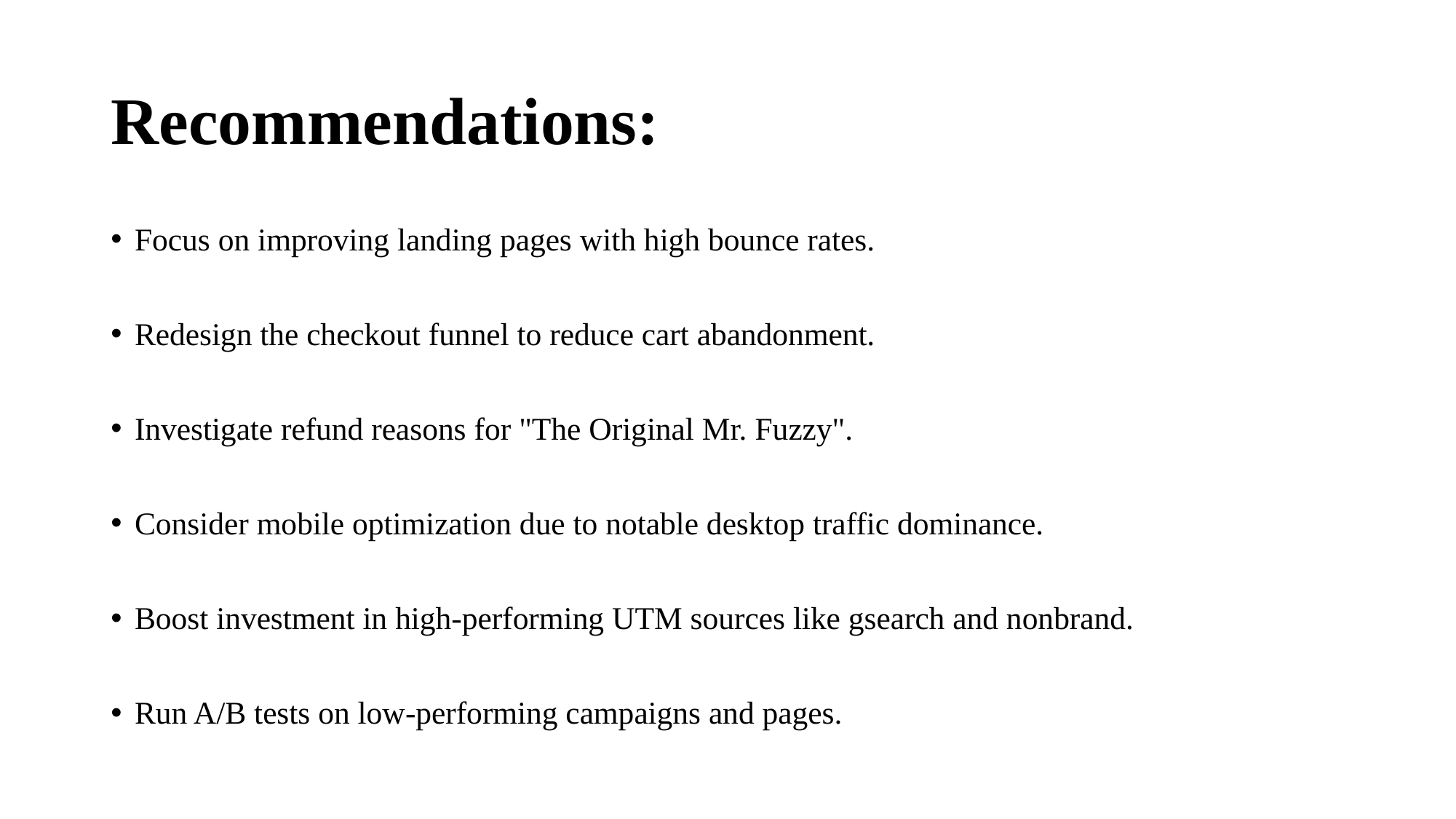

# Recommendations:
Focus on improving landing pages with high bounce rates.

Redesign the checkout funnel to reduce cart abandonment.

Investigate refund reasons for "The Original Mr. Fuzzy".

Consider mobile optimization due to notable desktop traffic dominance.

Boost investment in high-performing UTM sources like gsearch and nonbrand.

Run A/B tests on low-performing campaigns and pages.